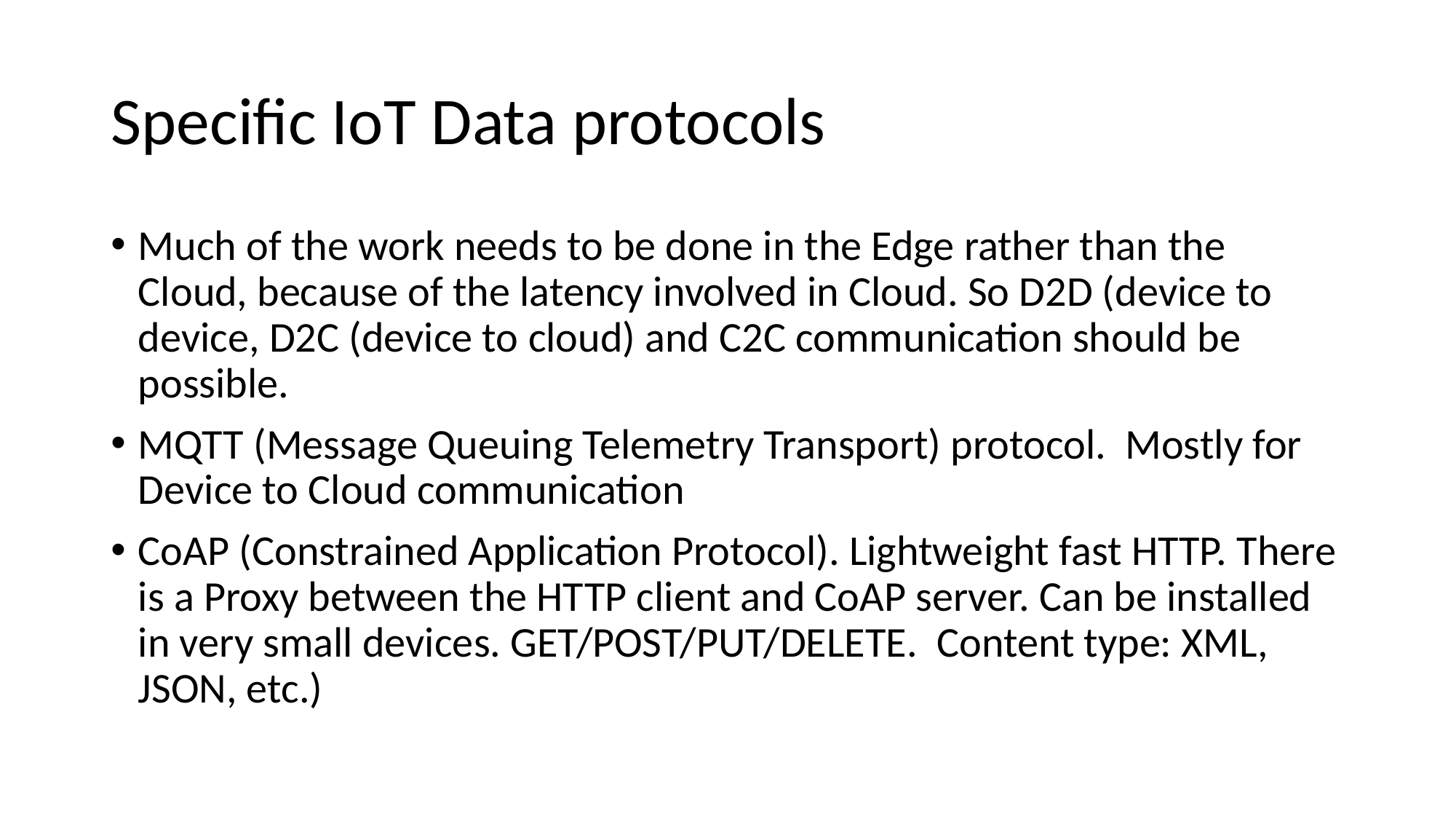

# Specific IoT Data protocols
Much of the work needs to be done in the Edge rather than the Cloud, because of the latency involved in Cloud. So D2D (device to device, D2C (device to cloud) and C2C communication should be possible.
MQTT (Message Queuing Telemetry Transport) protocol.  Mostly for Device to Cloud communication
CoAP (Constrained Application Protocol). Lightweight fast HTTP. There is a Proxy between the HTTP client and CoAP server. Can be installed in very small devices. GET/POST/PUT/DELETE.  Content type: XML, JSON, etc.)